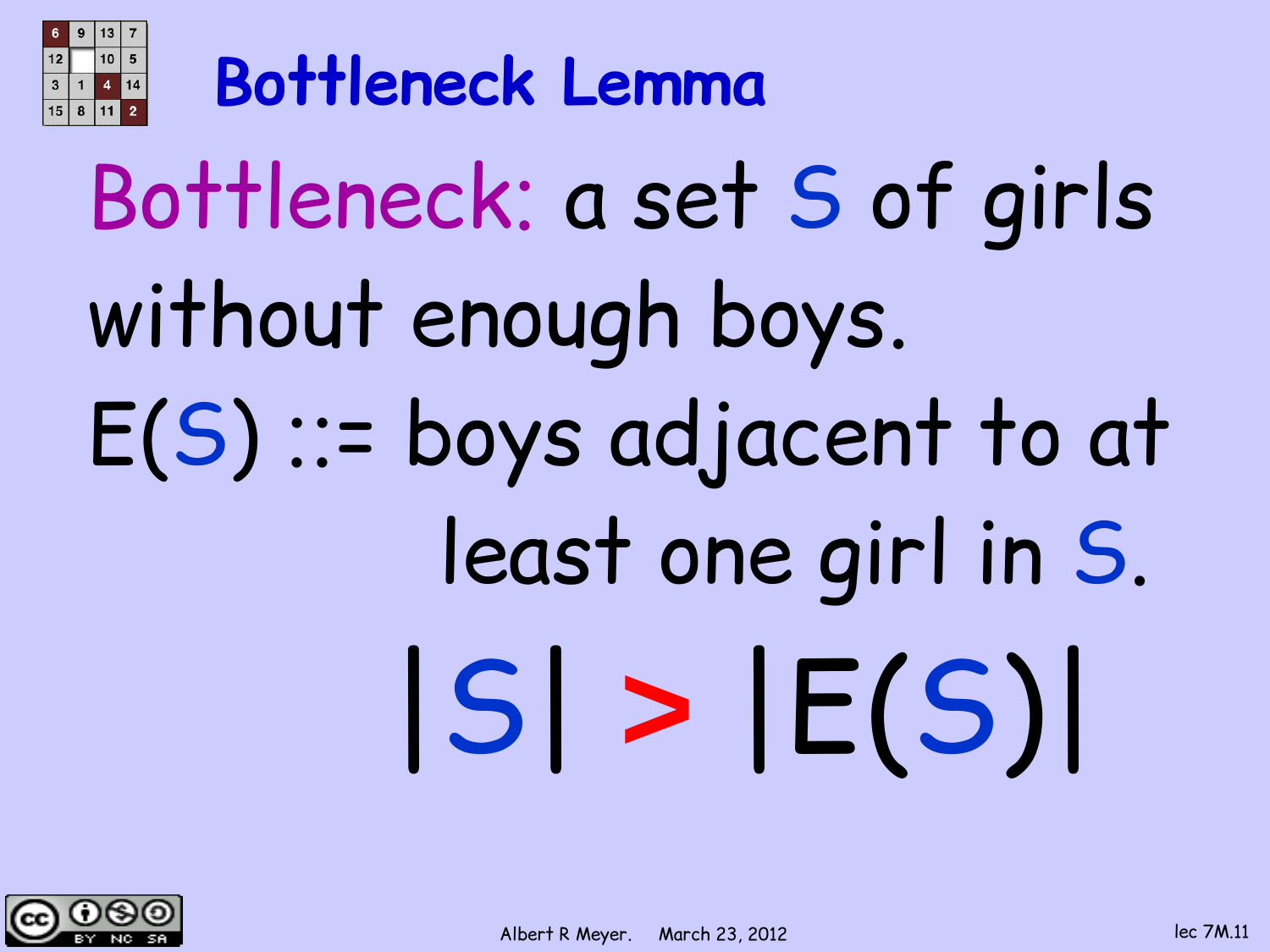

# Bottleneck Lemma
Bottleneck: a set S of girls
without enough boys.
E(S) ::= boys adjacent to at
             least one girl in S.
       |S| > |E(S)|
lec 7M.11